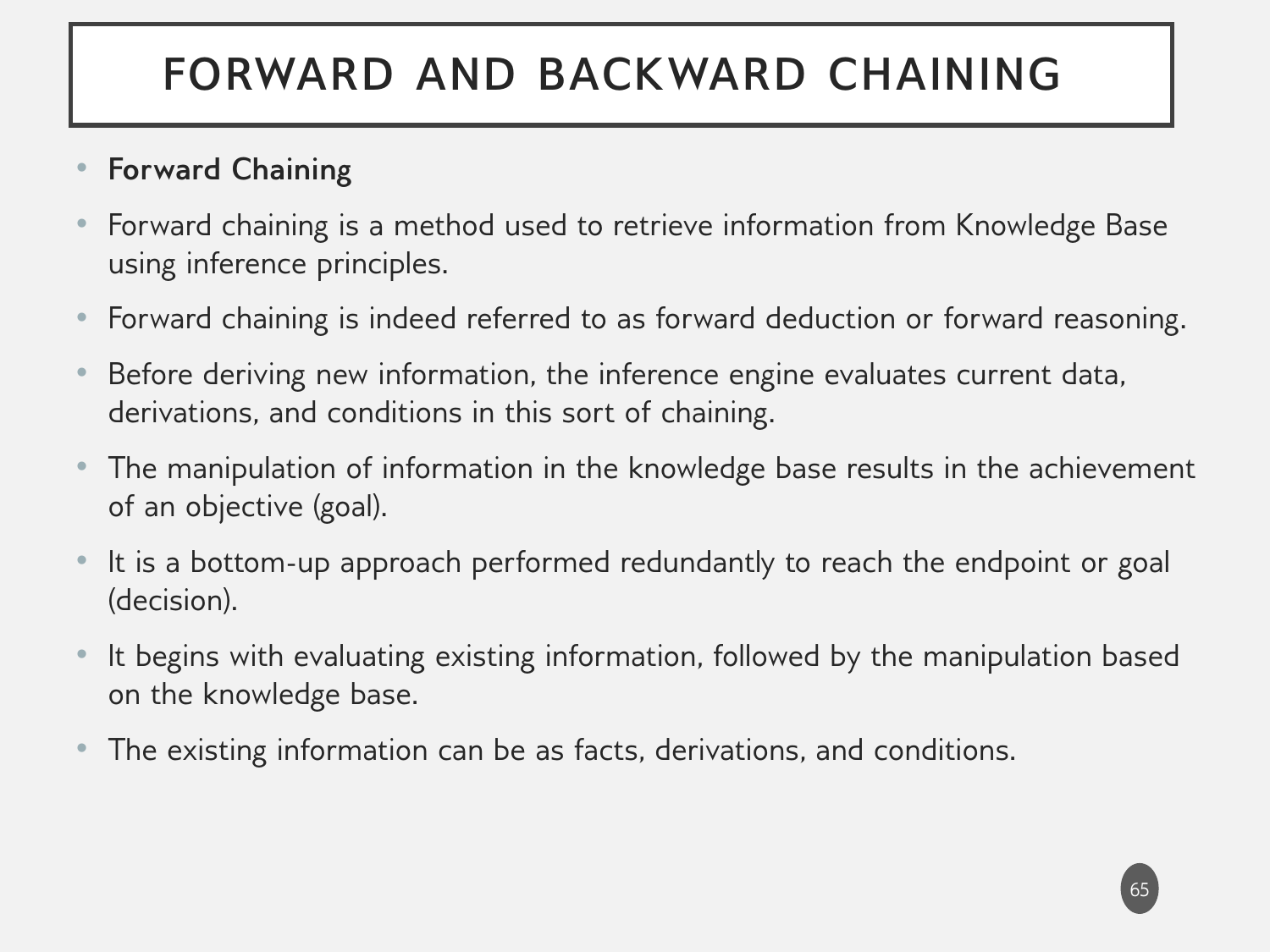

# Forward and Backward Chaining
Forward Chaining
Forward chaining is a method used to retrieve information from Knowledge Base using inference principles.
Forward chaining is indeed referred to as forward deduction or forward reasoning.
Before deriving new information, the inference engine evaluates current data, derivations, and conditions in this sort of chaining.
The manipulation of information in the knowledge base results in the achievement of an objective (goal).
It is a bottom-up approach performed redundantly to reach the endpoint or goal (decision).
It begins with evaluating existing information, followed by the manipulation based on the knowledge base.
The existing information can be as facts, derivations, and conditions.
65